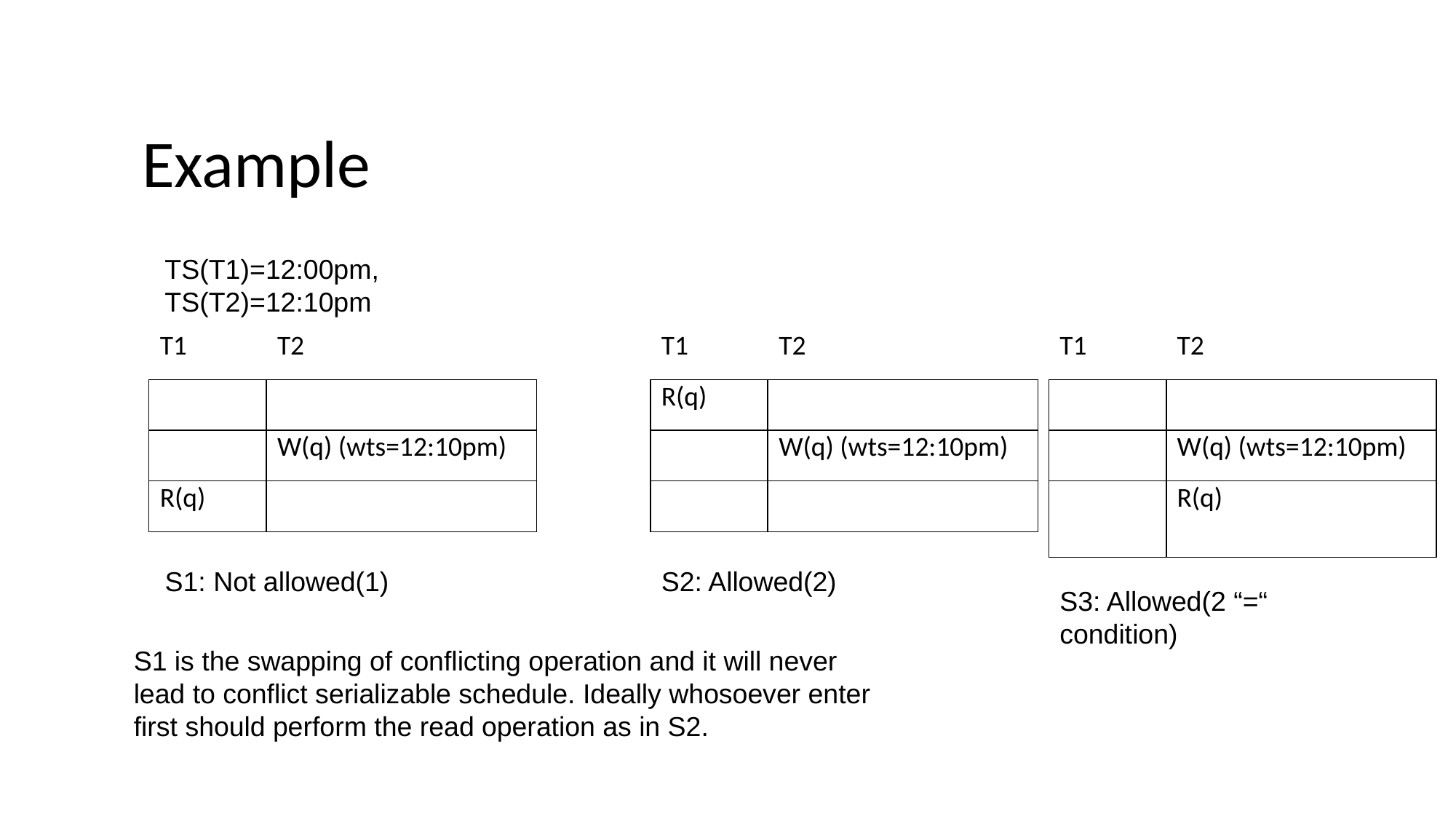

# Example
TS(T1)=12:00pm,  TS(T2)=12:10pm
| T1 | T2 |
| --- | --- |
|  |  |
|  | W(q) (wts=12:10pm) |
| R(q) |  |
| T1 | T2 |
| --- | --- |
| R(q) |  |
|  | W(q) (wts=12:10pm) |
|  |  |
| T1 | T2 |
| --- | --- |
|  |  |
|  | W(q) (wts=12:10pm) |
|  | R(q) |
S1: Not allowed(1)
S2: Allowed(2)
S3: Allowed(2 “=“ condition)
S1 is the swapping of conflicting operation and it will never lead to conflict serializable schedule. Ideally whosoever enter first should perform the read operation as in S2.